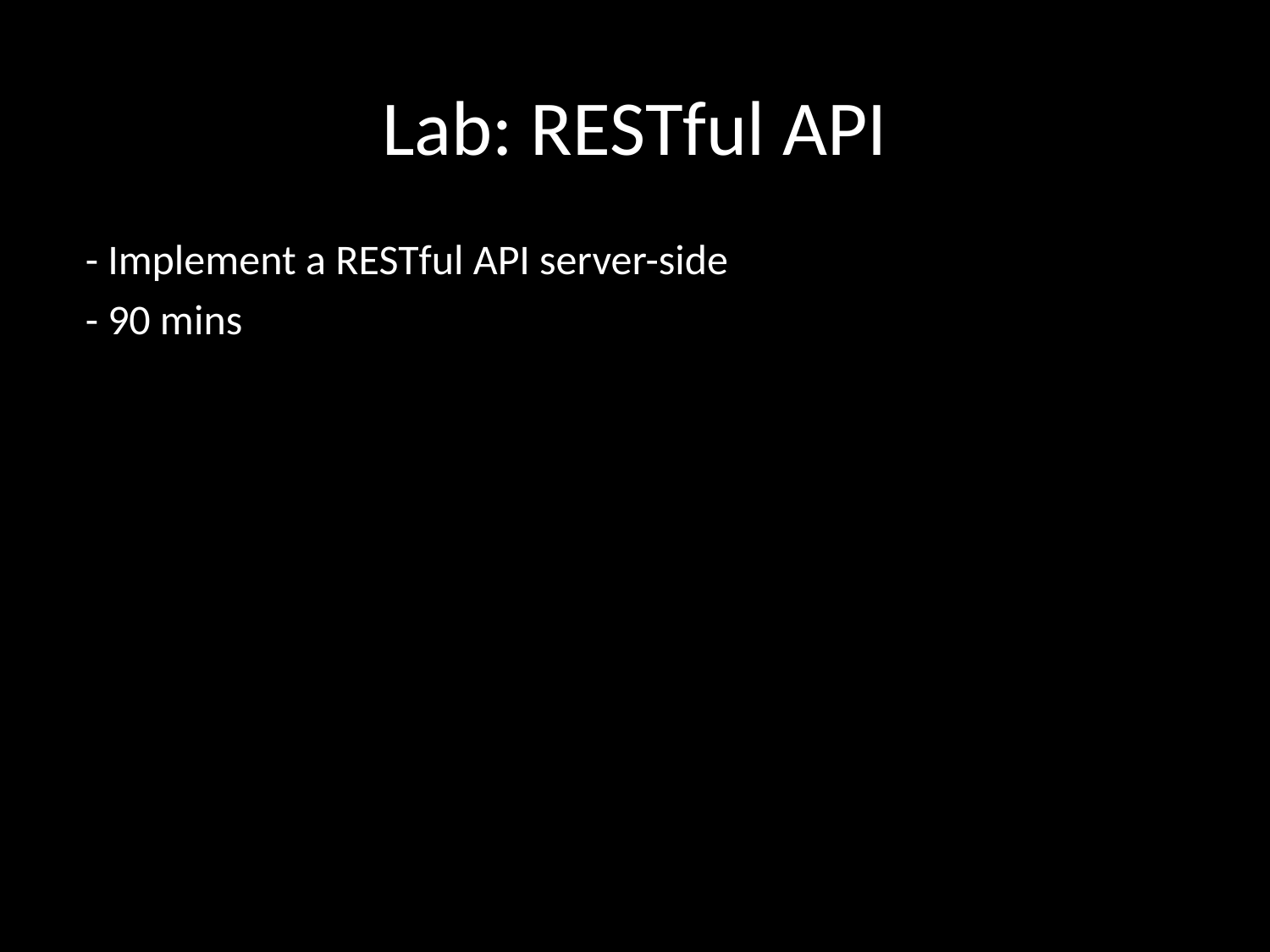

# Lab: RESTful API
 - Implement a RESTful API server-side
 - 90 mins